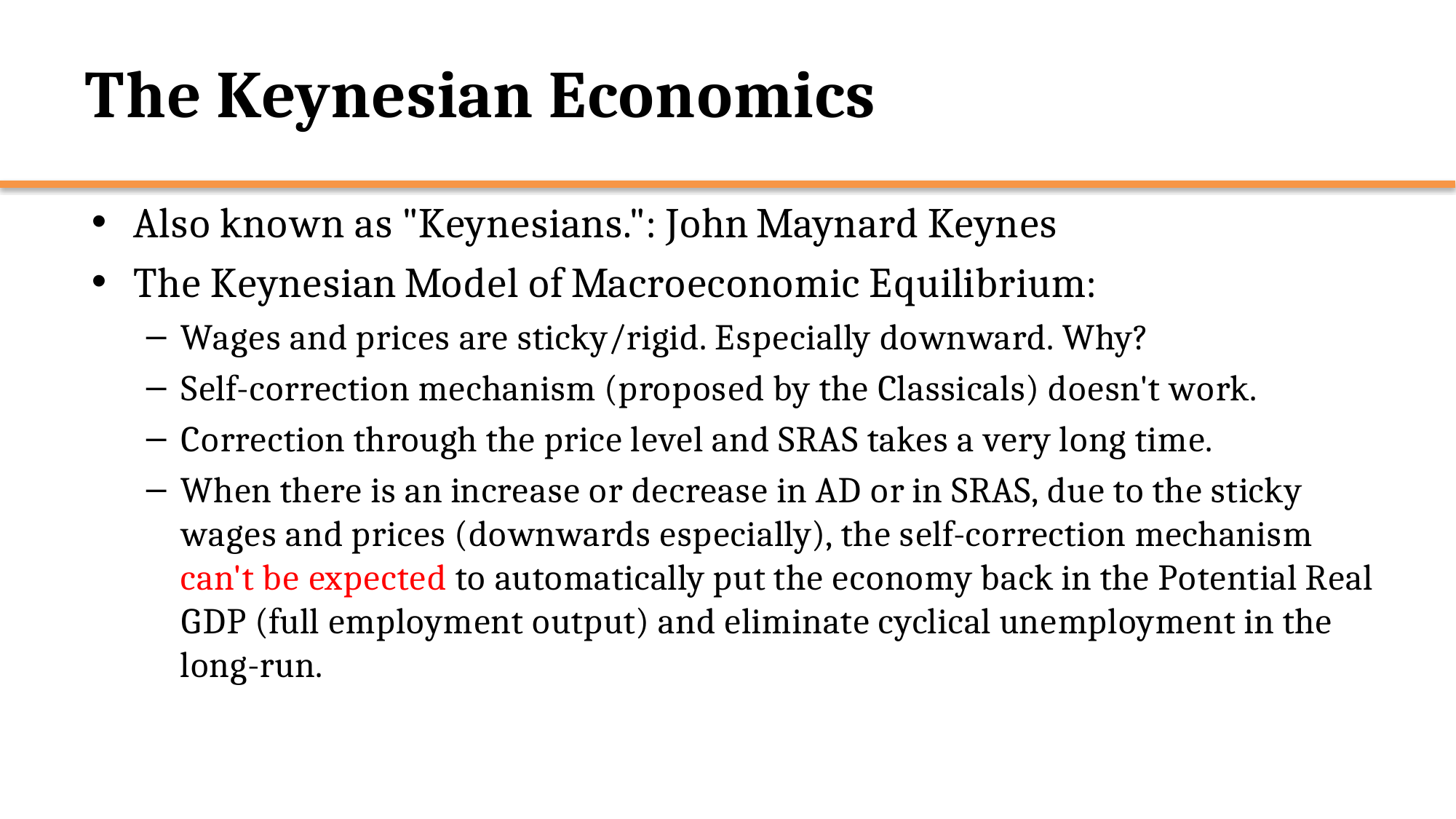

# The Keynesian Economics
Also known as "Keynesians.": John Maynard Keynes
The Keynesian Model of Macroeconomic Equilibrium:
Wages and prices are sticky/rigid. Especially downward. Why?
Self-correction mechanism (proposed by the Classicals) doesn't work.
Correction through the price level and SRAS takes a very long time.
When there is an increase or decrease in AD or in SRAS, due to the sticky wages and prices (downwards especially), the self-correction mechanism can't be expected to automatically put the economy back in the Potential Real GDP (full employment output) and eliminate cyclical unemployment in the long-run.